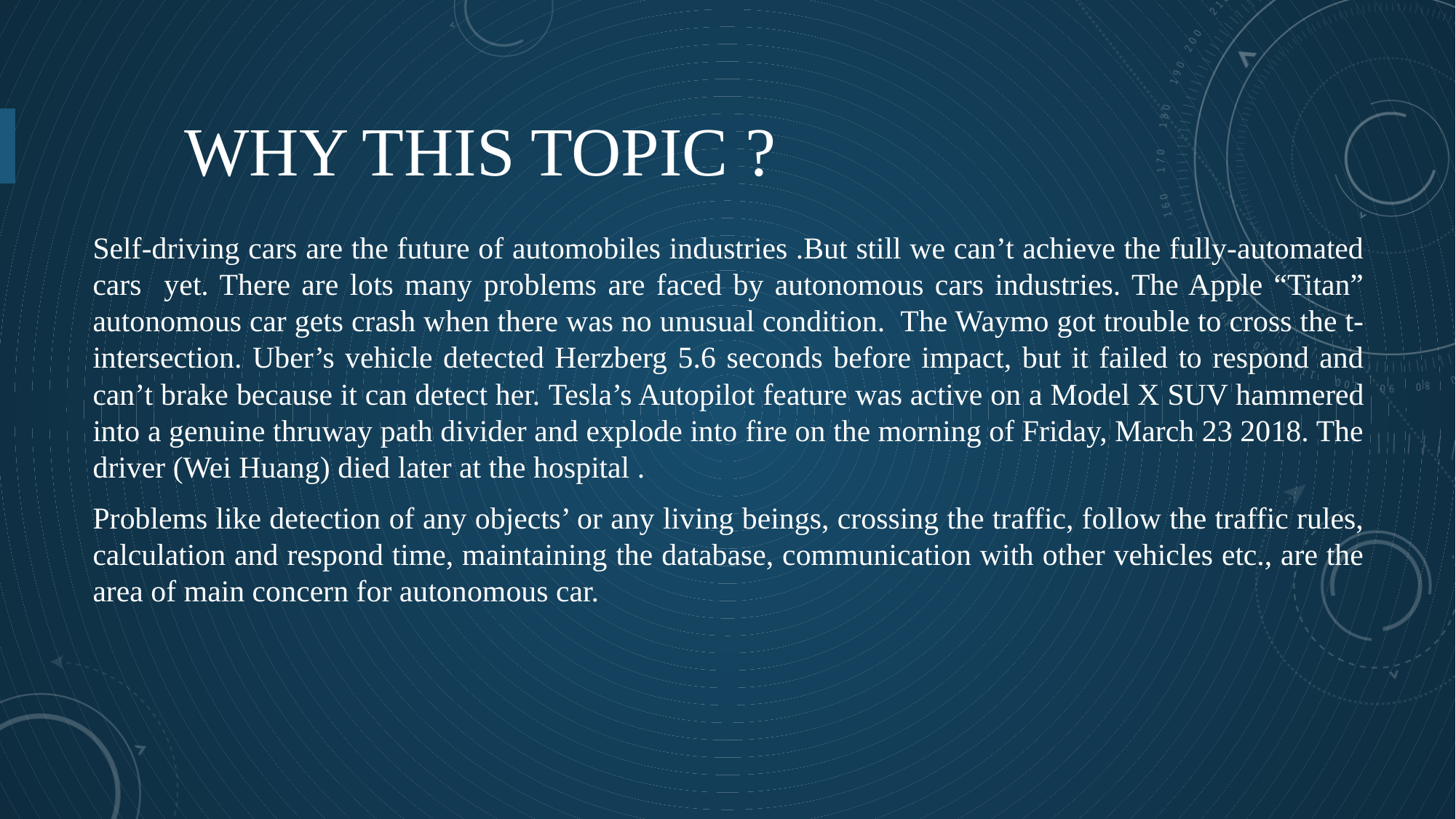

# Why this topic ?
Self-driving cars are the future of automobiles industries .But still we can’t achieve the fully-automated cars  yet. There are lots many problems are faced by autonomous cars industries. The Apple “Titan” autonomous car gets crash when there was no unusual condition.  The Waymo got trouble to cross the t-intersection. Uber’s vehicle detected Herzberg 5.6 seconds before impact, but it failed to respond and can’t brake because it can detect her. Tesla’s Autopilot feature was active on a Model X SUV hammered into a genuine thruway path divider and explode into fire on the morning of Friday, March 23 2018. The driver (Wei Huang) died later at the hospital .
Problems like detection of any objects’ or any living beings, crossing the traffic, follow the traffic rules, calculation and respond time, maintaining the database, communication with other vehicles etc., are the area of main concern for autonomous car.